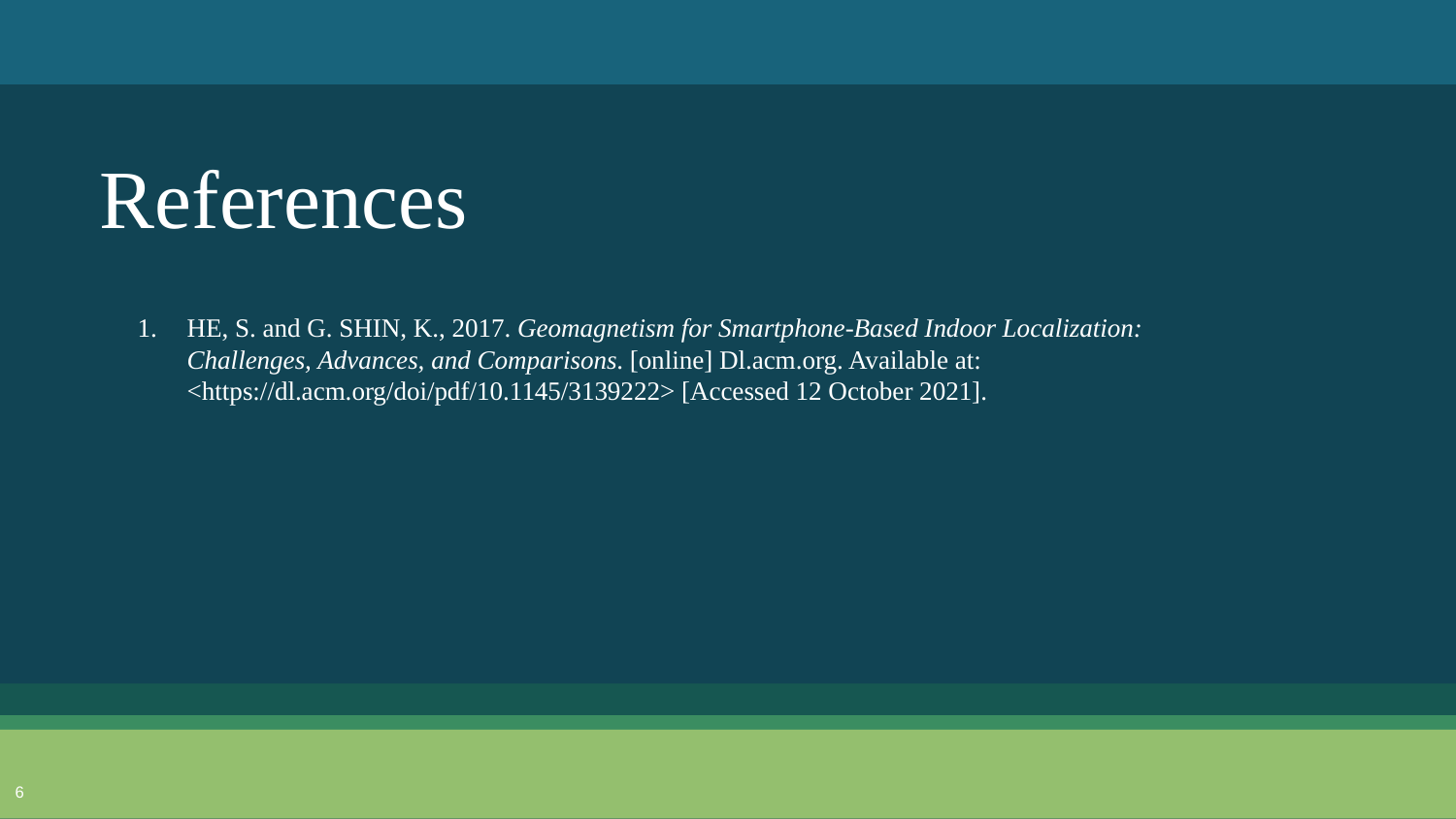

References
HE, S. and G. SHIN, K., 2017. Geomagnetism for Smartphone-Based Indoor Localization: Challenges, Advances, and Comparisons. [online] Dl.acm.org. Available at: <https://dl.acm.org/doi/pdf/10.1145/3139222> [Accessed 12 October 2021].
6